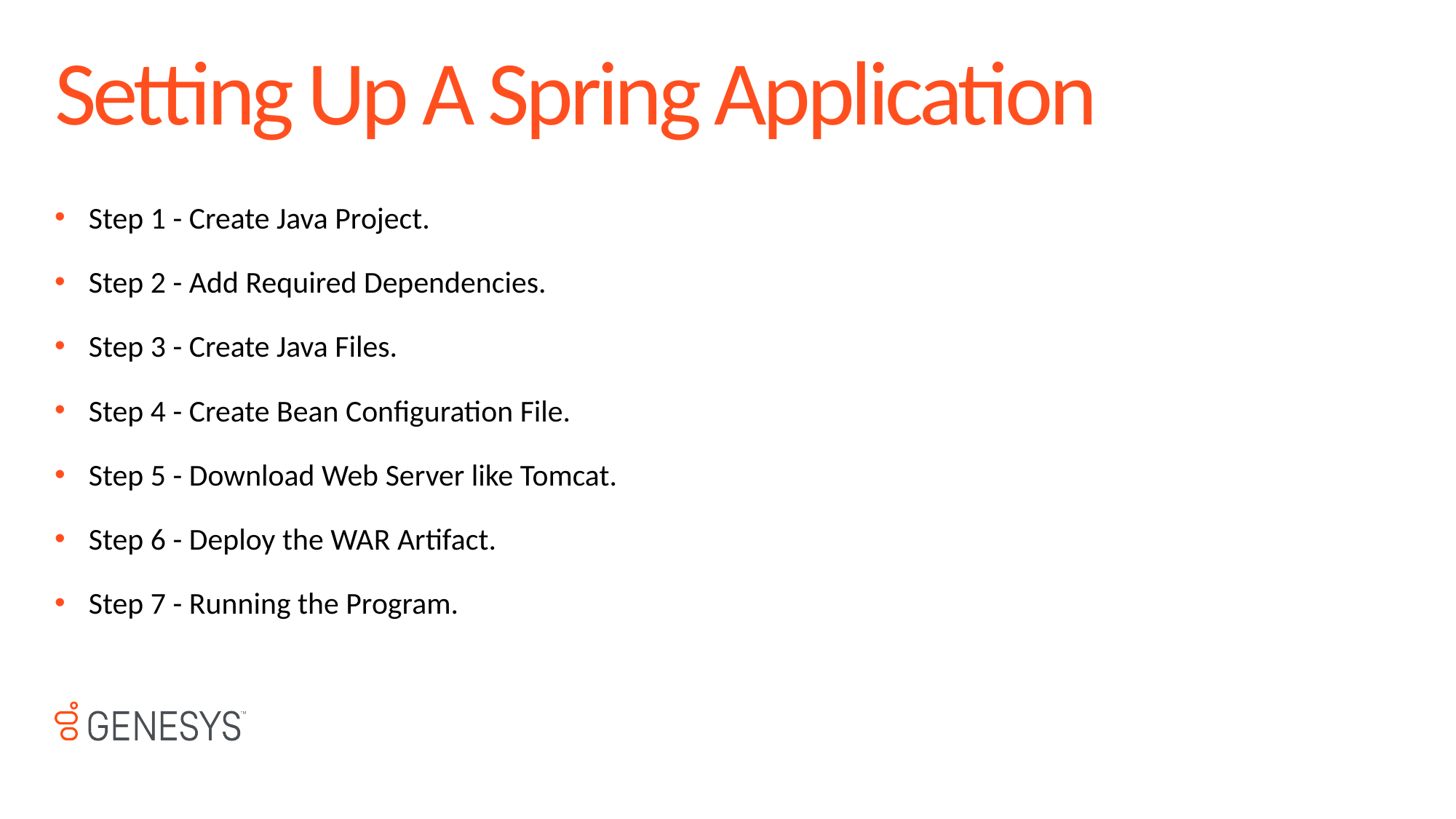

# Setting Up A Spring Application
Step 1 - Create Java Project.
Step 2 - Add Required Dependencies.
Step 3 - Create Java Files.
Step 4 - Create Bean Configuration File.
Step 5 - Download Web Server like Tomcat.
Step 6 - Deploy the WAR Artifact.
Step 7 - Running the Program.